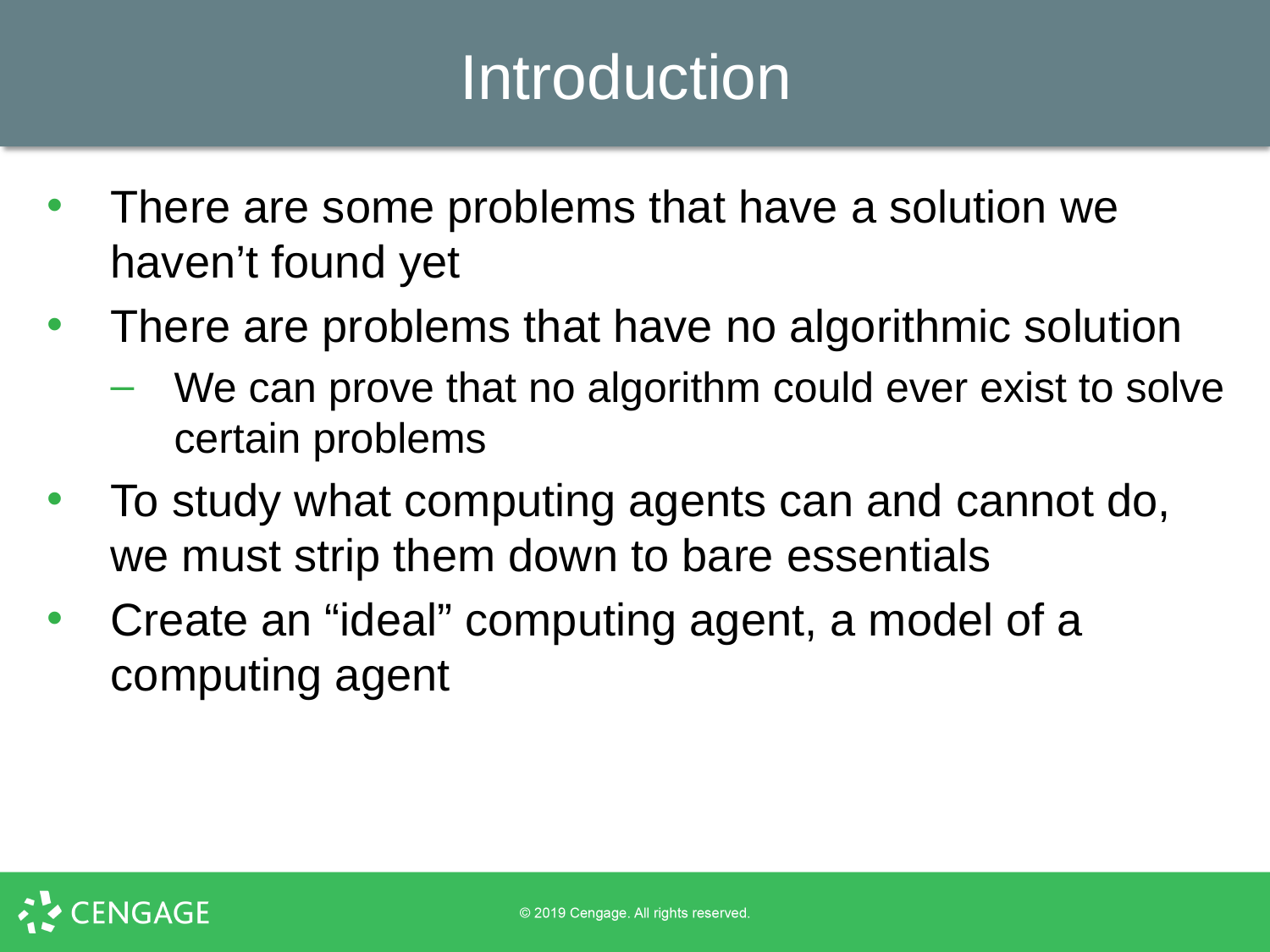

# Introduction
There are some problems that have a solution we haven’t found yet
There are problems that have no algorithmic solution
We can prove that no algorithm could ever exist to solve certain problems
To study what computing agents can and cannot do, we must strip them down to bare essentials
Create an “ideal” computing agent, a model of a computing agent